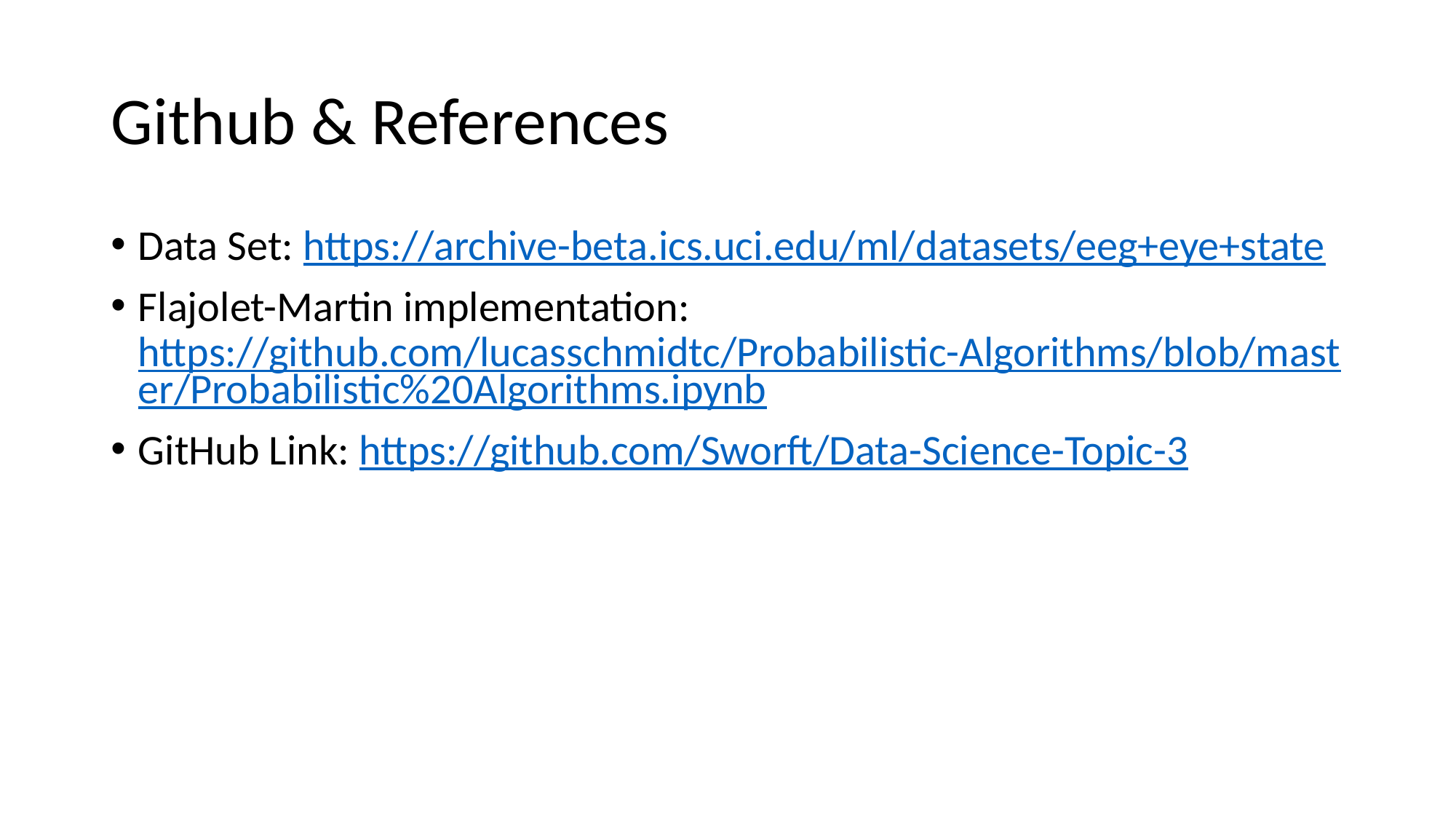

# Github & References
Data Set: https://archive-beta.ics.uci.edu/ml/datasets/eeg+eye+state
Flajolet-Martin implementation: https://github.com/lucasschmidtc/Probabilistic-Algorithms/blob/master/Probabilistic%20Algorithms.ipynb
GitHub Link: https://github.com/Sworft/Data-Science-Topic-3